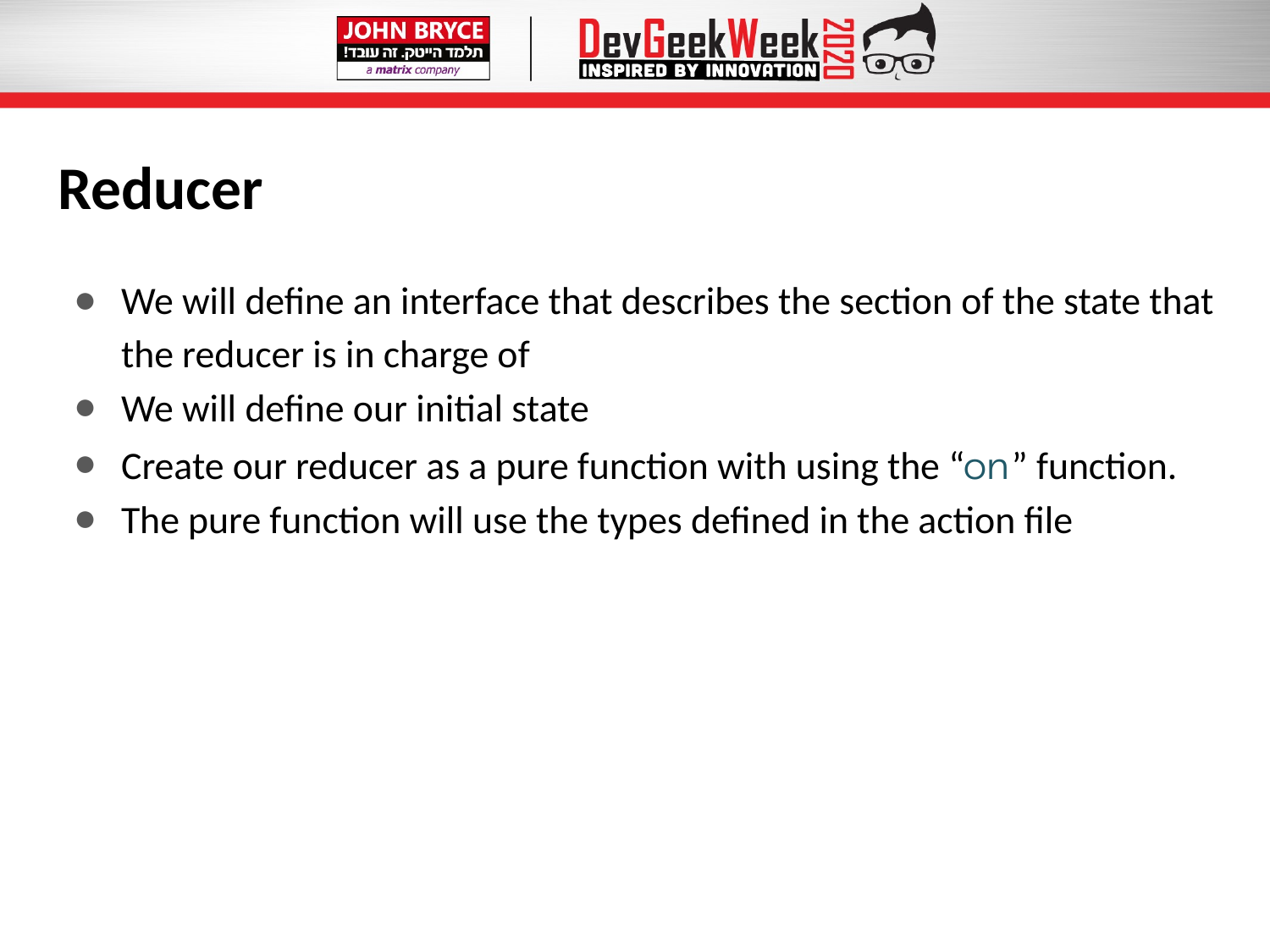

# Reducer
We will define an interface that describes the section of the state that the reducer is in charge of
We will define our initial state
Create our reducer as a pure function with using the “on” function.
The pure function will use the types defined in the action file